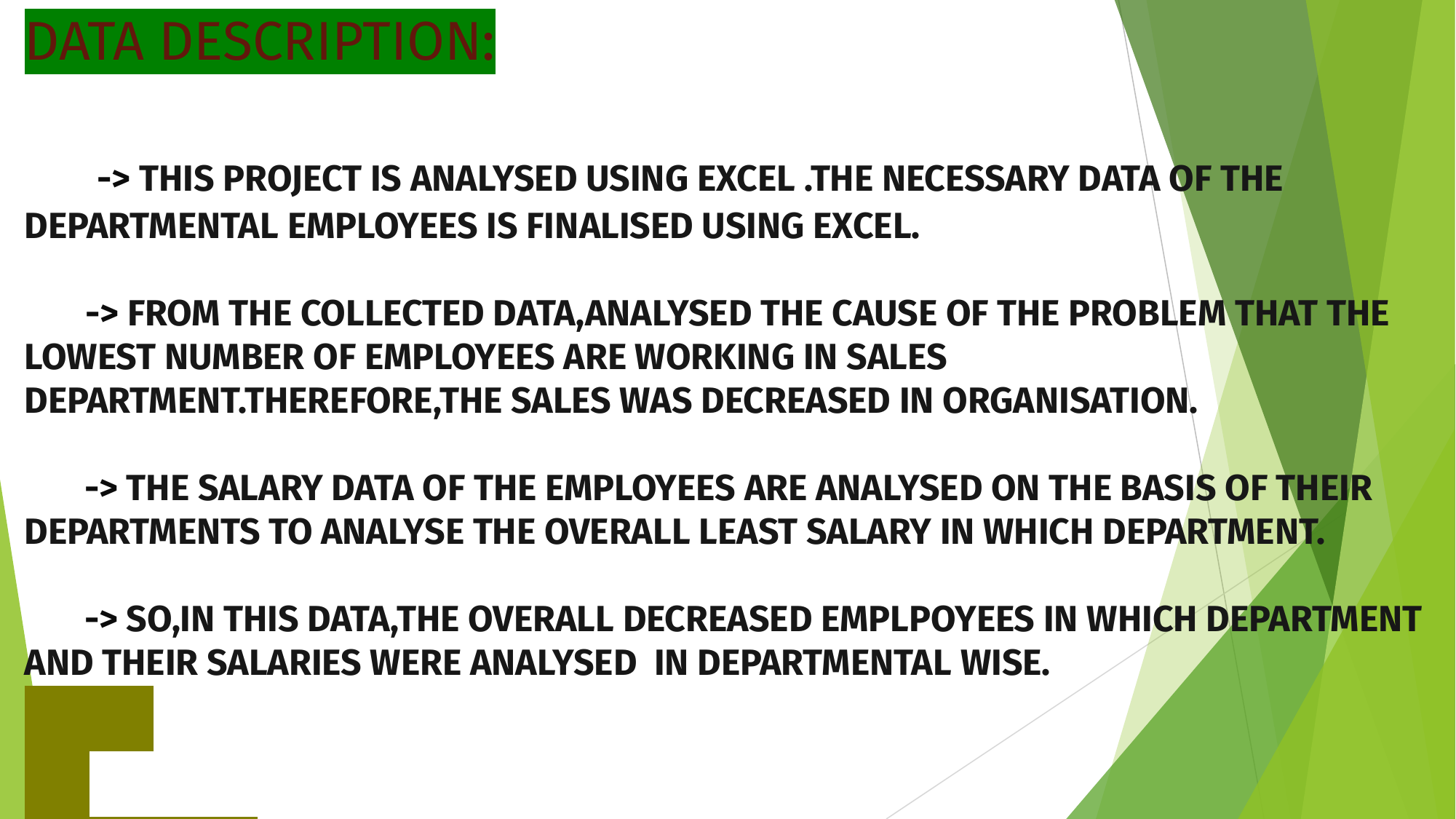

# DATA DESCRIPTION: -> THIS PROJECT IS ANALYSED USING EXCEL .THE NECESSARY DATA OF THE DEPARTMENTAL EMPLOYEES IS FINALISED USING EXCEL. -> FROM THE COLLECTED DATA,ANALYSED THE CAUSE OF THE PROBLEM THAT THE LOWEST NUMBER OF EMPLOYEES ARE WORKING IN SALES DEPARTMENT.THEREFORE,THE SALES WAS DECREASED IN ORGANISATION. -> THE SALARY DATA OF THE EMPLOYEES ARE ANALYSED ON THE BASIS OF THEIR DEPARTMENTS TO ANALYSE THE OVERALL LEAST SALARY IN WHICH DEPARTMENT. -> SO,IN THIS DATA,THE OVERALL DECREASED EMPLPOYEES IN WHICH DEPARTMENT AND THEIR SALARIES WERE ANALYSED  IN DEPARTMENTAL WISE.